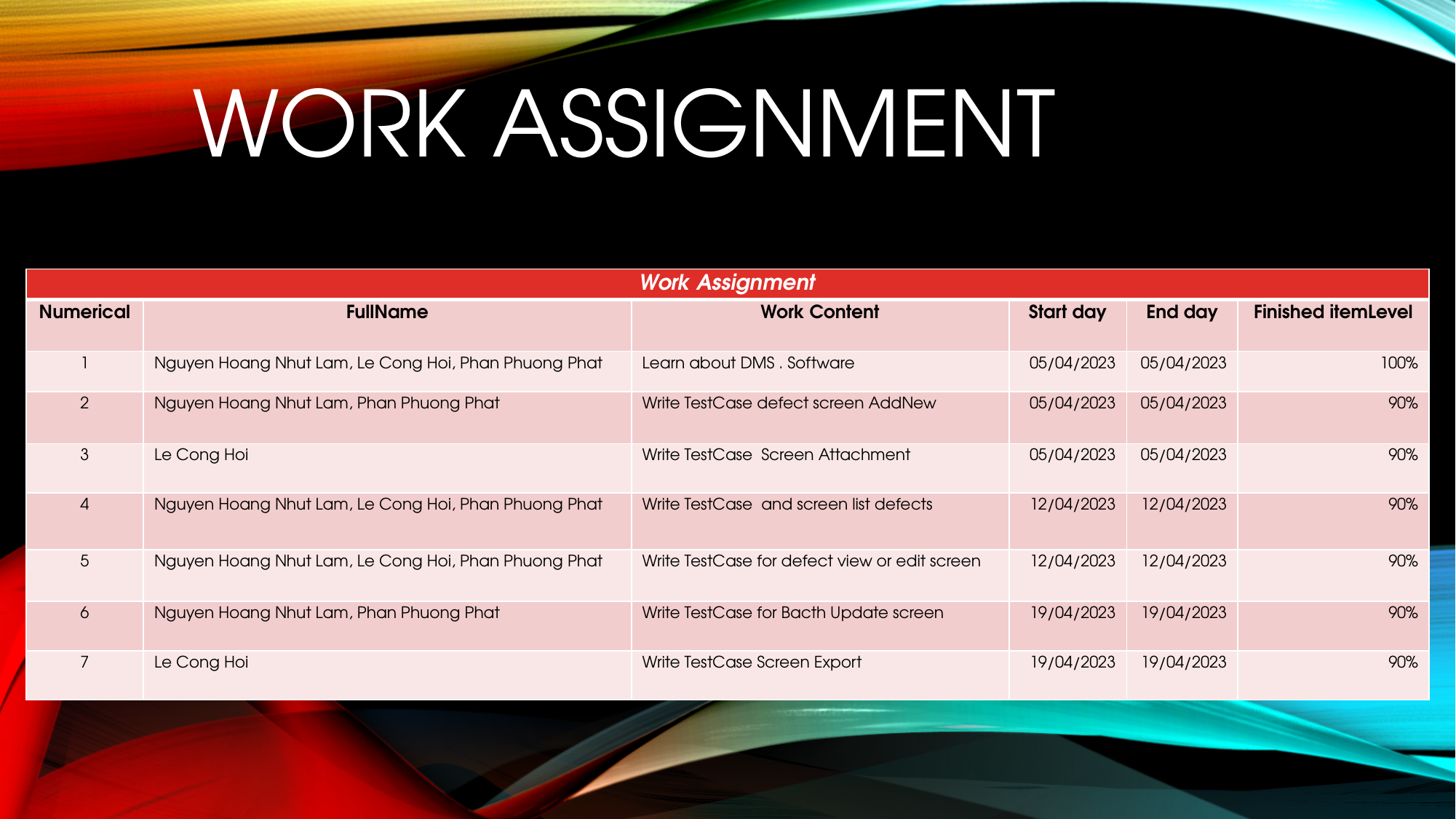

# Work assignment
| Work Assignment |  |  |  |  |  |
| --- | --- | --- | --- | --- | --- |
| Numerical | FullName | Work Content | Start day | End day | Finished itemLevel |
| 1 | Nguyen Hoang Nhut Lam, Le Cong Hoi, Phan Phuong Phat | Learn about DMS . Software | 05/04/2023 | 05/04/2023 | 100% |
| 2 | Nguyen Hoang Nhut Lam, Phan Phuong Phat | Write TestCase defect screen AddNew | 05/04/2023 | 05/04/2023 | 90% |
| 3 | Le Cong Hoi | Write TestCase Screen Attachment | 05/04/2023 | 05/04/2023 | 90% |
| 4 | Nguyen Hoang Nhut Lam, Le Cong Hoi, Phan Phuong Phat | Write TestCase and screen list defects | 12/04/2023 | 12/04/2023 | 90% |
| 5 | Nguyen Hoang Nhut Lam, Le Cong Hoi, Phan Phuong Phat | Write TestCase for defect view or edit screen | 12/04/2023 | 12/04/2023 | 90% |
| 6 | Nguyen Hoang Nhut Lam, Phan Phuong Phat | Write TestCase for Bacth Update screen | 19/04/2023 | 19/04/2023 | 90% |
| 7 | Le Cong Hoi | Write TestCase Screen Export | 19/04/2023 | 19/04/2023 | 90% |